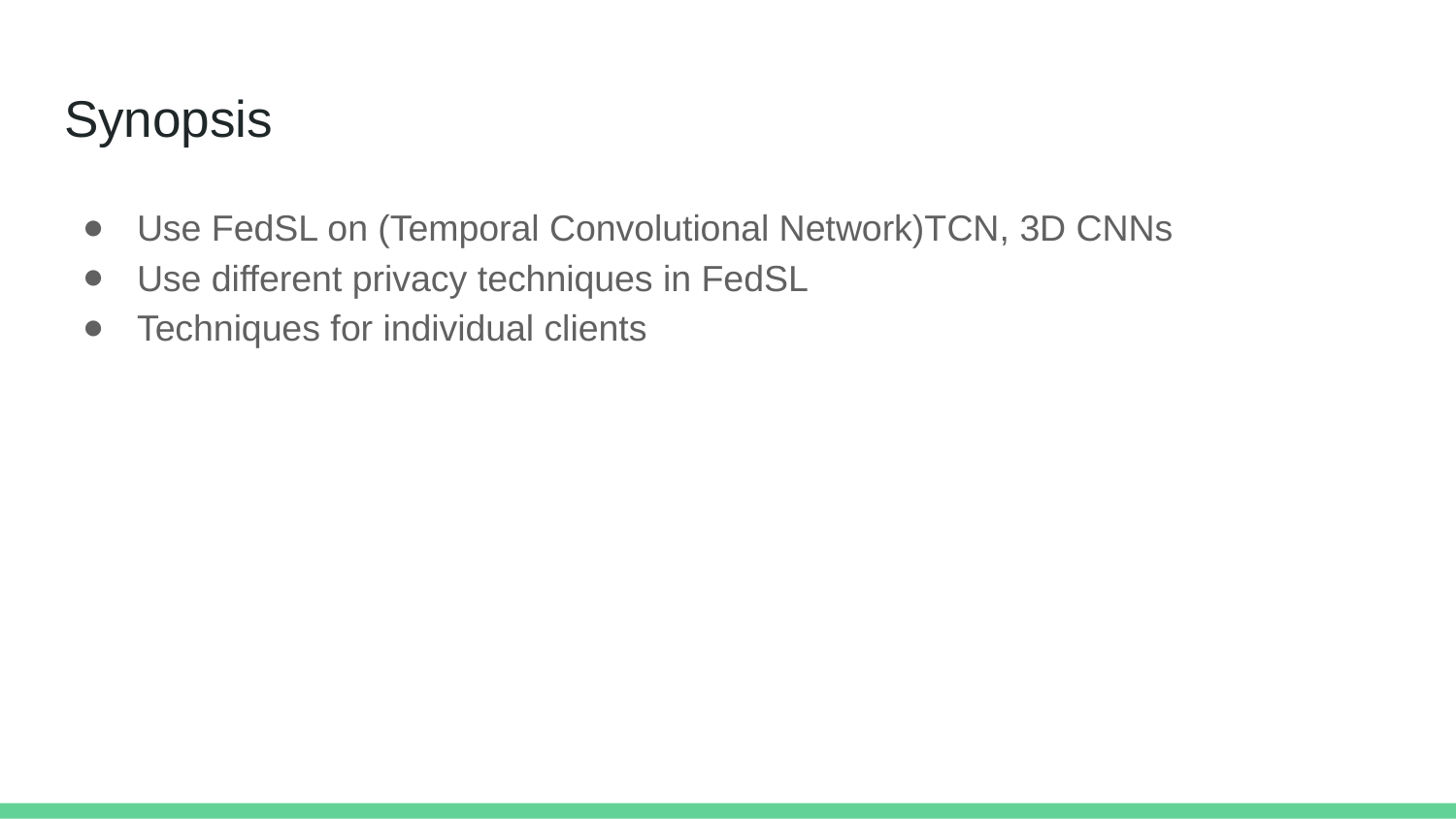

# Synopsis
Use FedSL on (Temporal Convolutional Network)TCN, 3D CNNs
Use different privacy techniques in FedSL
Techniques for individual clients